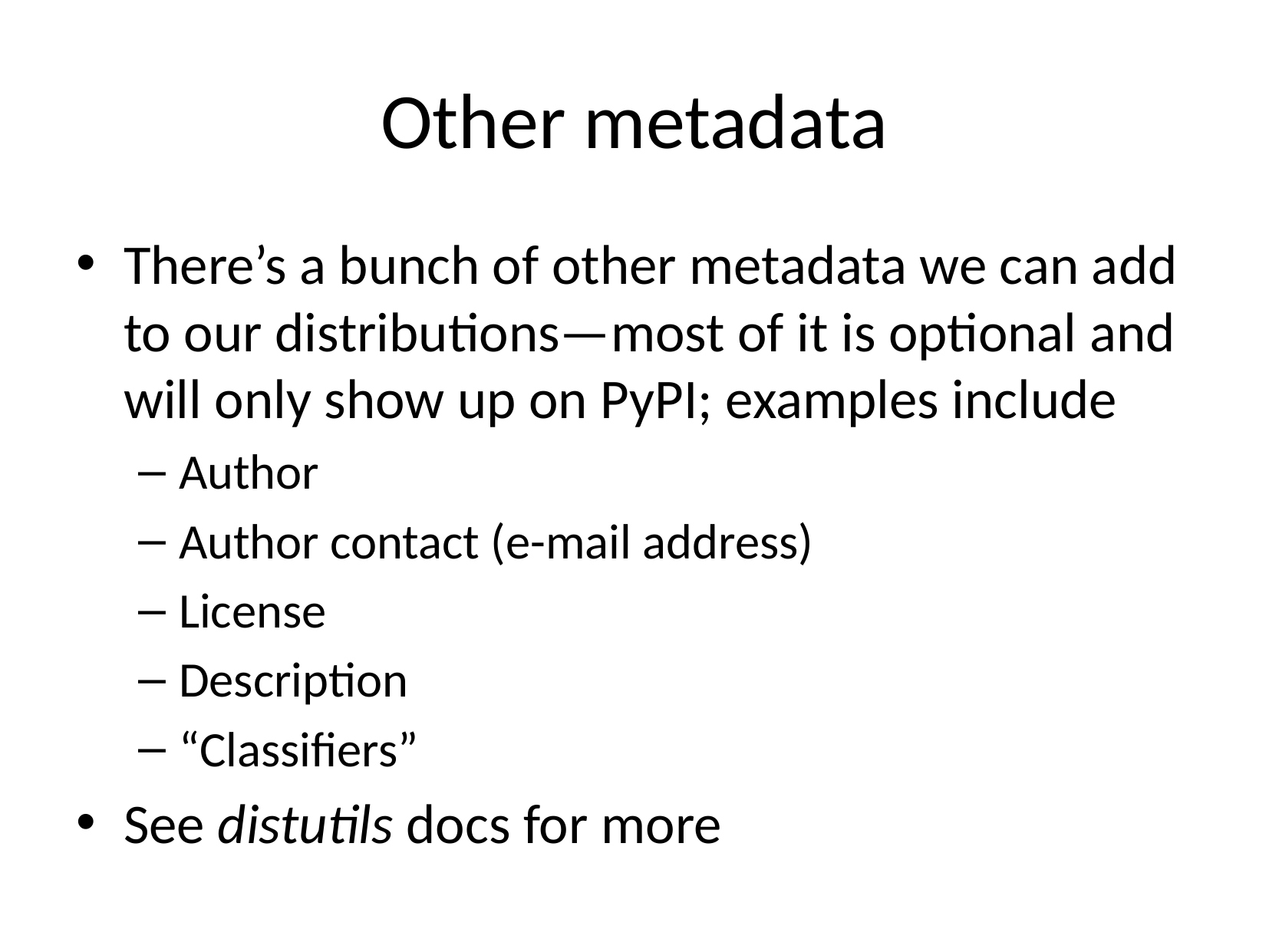

# Other metadata
There’s a bunch of other metadata we can add to our distributions—most of it is optional and will only show up on PyPI; examples include
Author
Author contact (e-mail address)
License
Description
“Classifiers”
See distutils docs for more